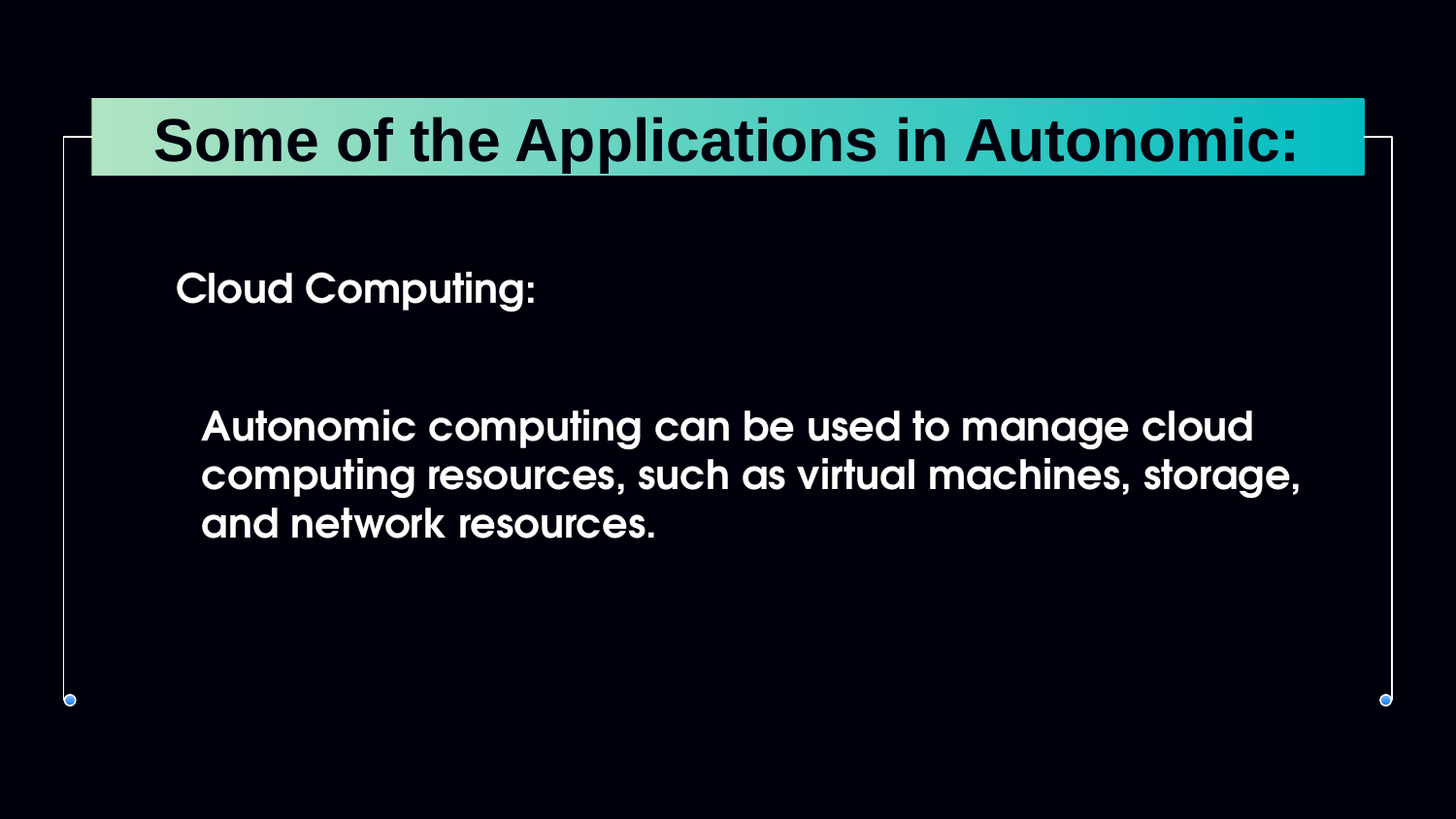

# Some of the Applications in Autonomic:

Cloud Computing:

Autonomic computing can be used to manage cloud computing resources, such as virtual machines, storage, and network resources.